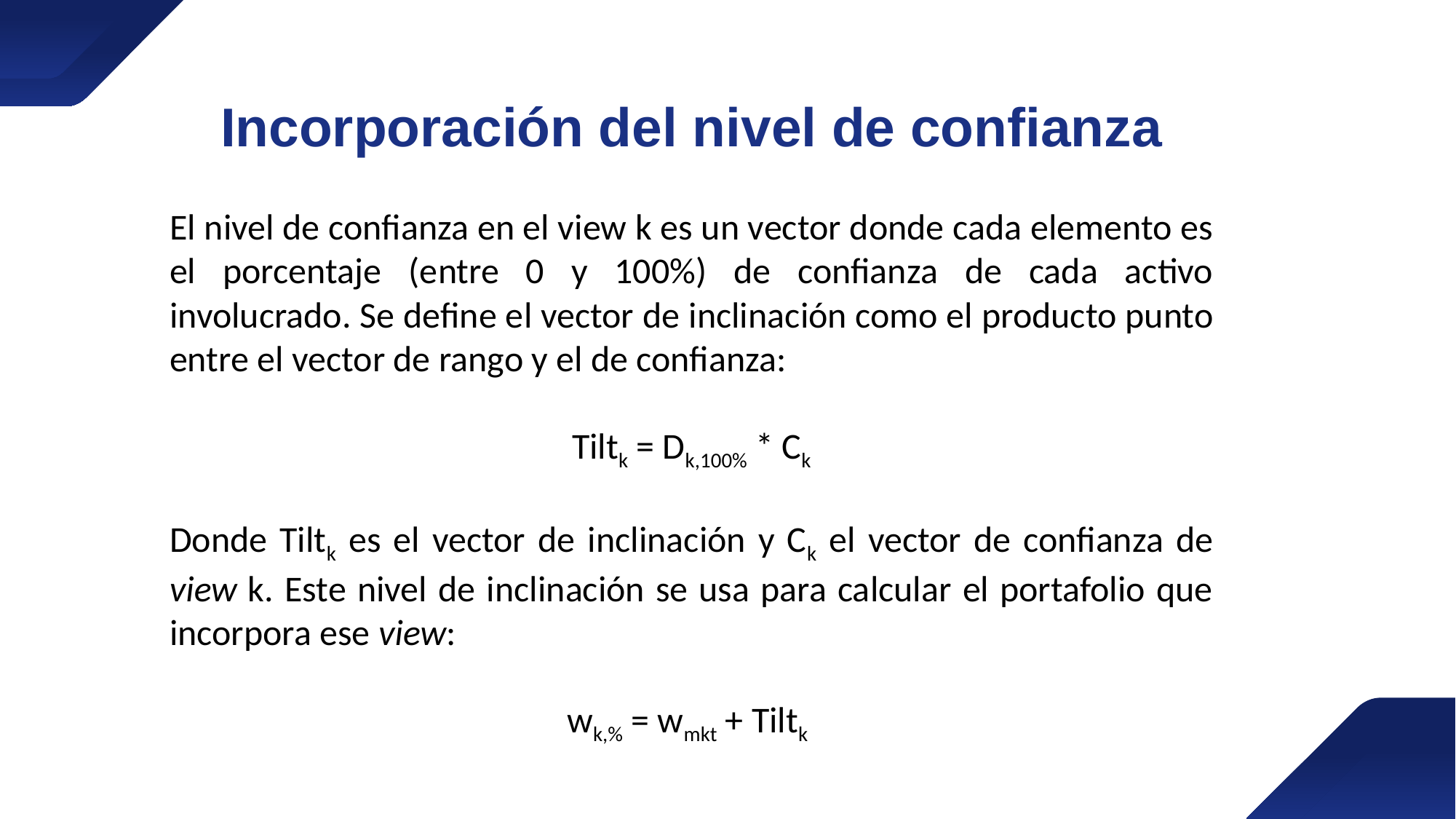

Incorporación del nivel de confianza
El nivel de confianza en el view k es un vector donde cada elemento es el porcentaje (entre 0 y 100%) de confianza de cada activo involucrado. Se define el vector de inclinación como el producto punto entre el vector de rango y el de confianza:

Tiltk = Dk,100% * Ck

Donde Tiltk es el vector de inclinación y Ck el vector de confianza de view k. Este nivel de inclinación se usa para calcular el portafolio que incorpora ese view:

wk,% = wmkt + Tiltk